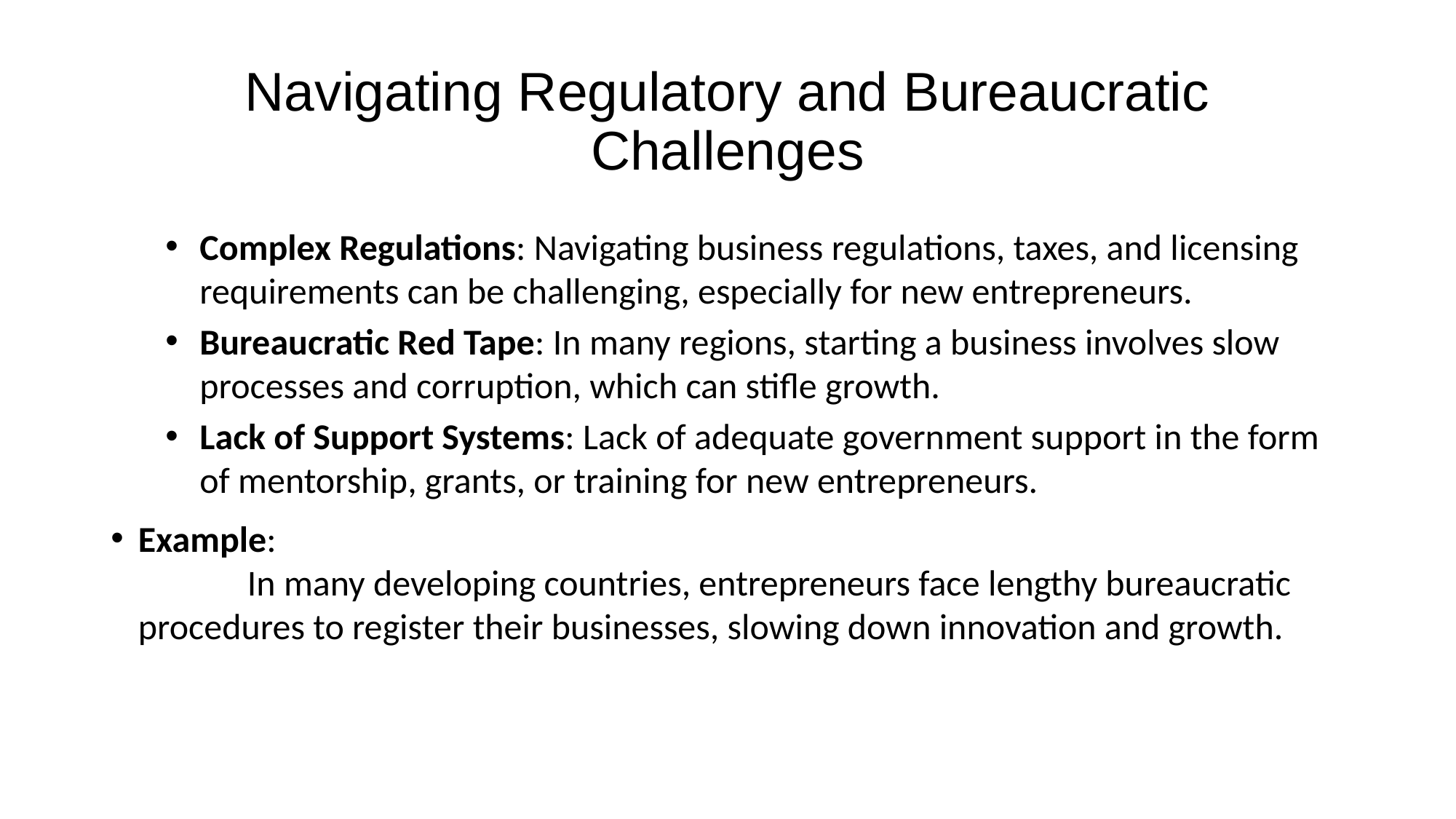

# Navigating Regulatory and Bureaucratic Challenges
Complex Regulations: Navigating business regulations, taxes, and licensing requirements can be challenging, especially for new entrepreneurs.
Bureaucratic Red Tape: In many regions, starting a business involves slow processes and corruption, which can stifle growth.
Lack of Support Systems: Lack of adequate government support in the form of mentorship, grants, or training for new entrepreneurs.
Example:
	In many developing countries, entrepreneurs face lengthy bureaucratic procedures to register their businesses, slowing down innovation and growth.